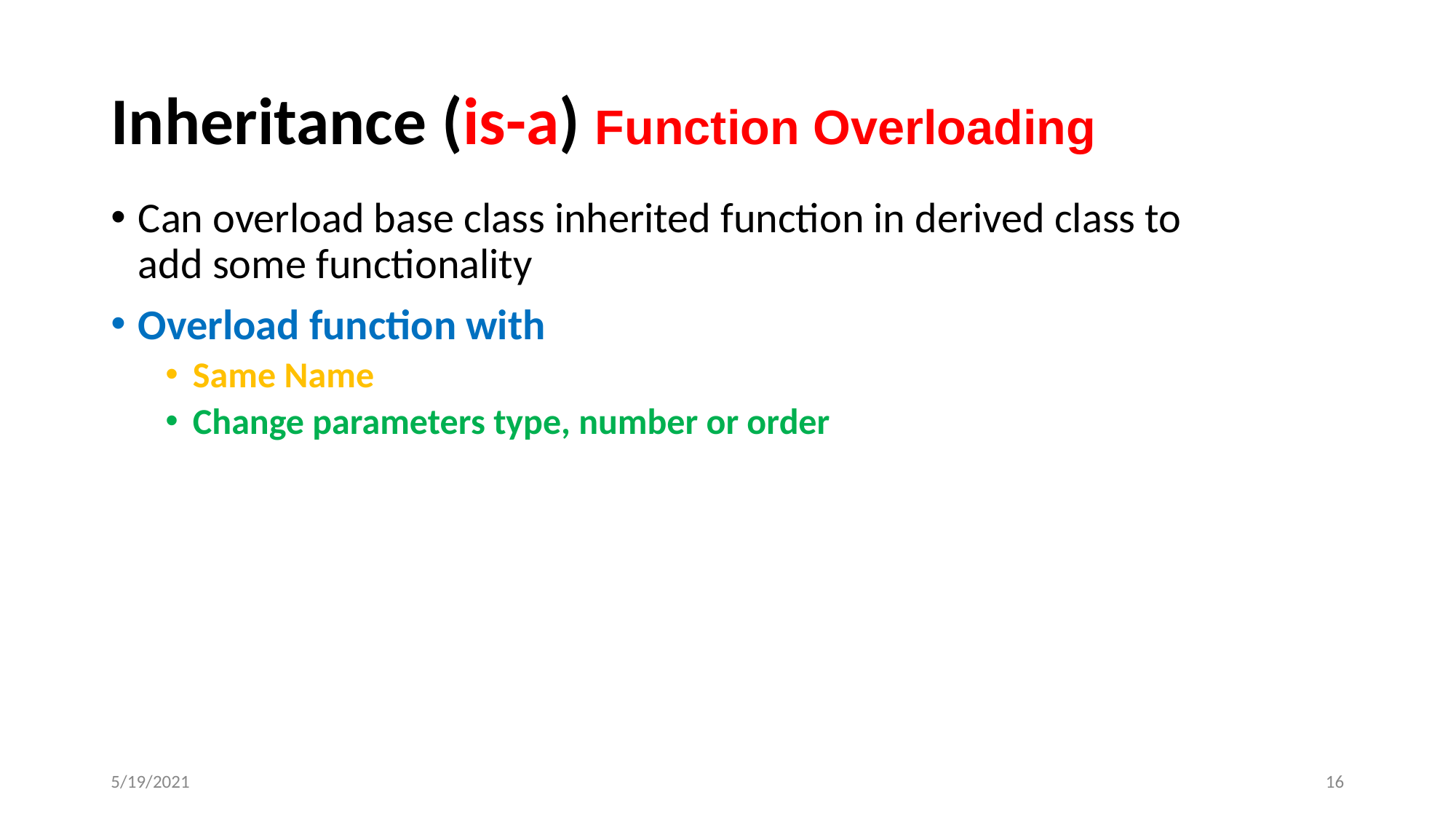

# Inheritance (is-a) Function Overloading
Can overload base class inherited function in derived class to add some functionality
Overload function with
Same Name
Change parameters type, number or order

5/19/2021
16